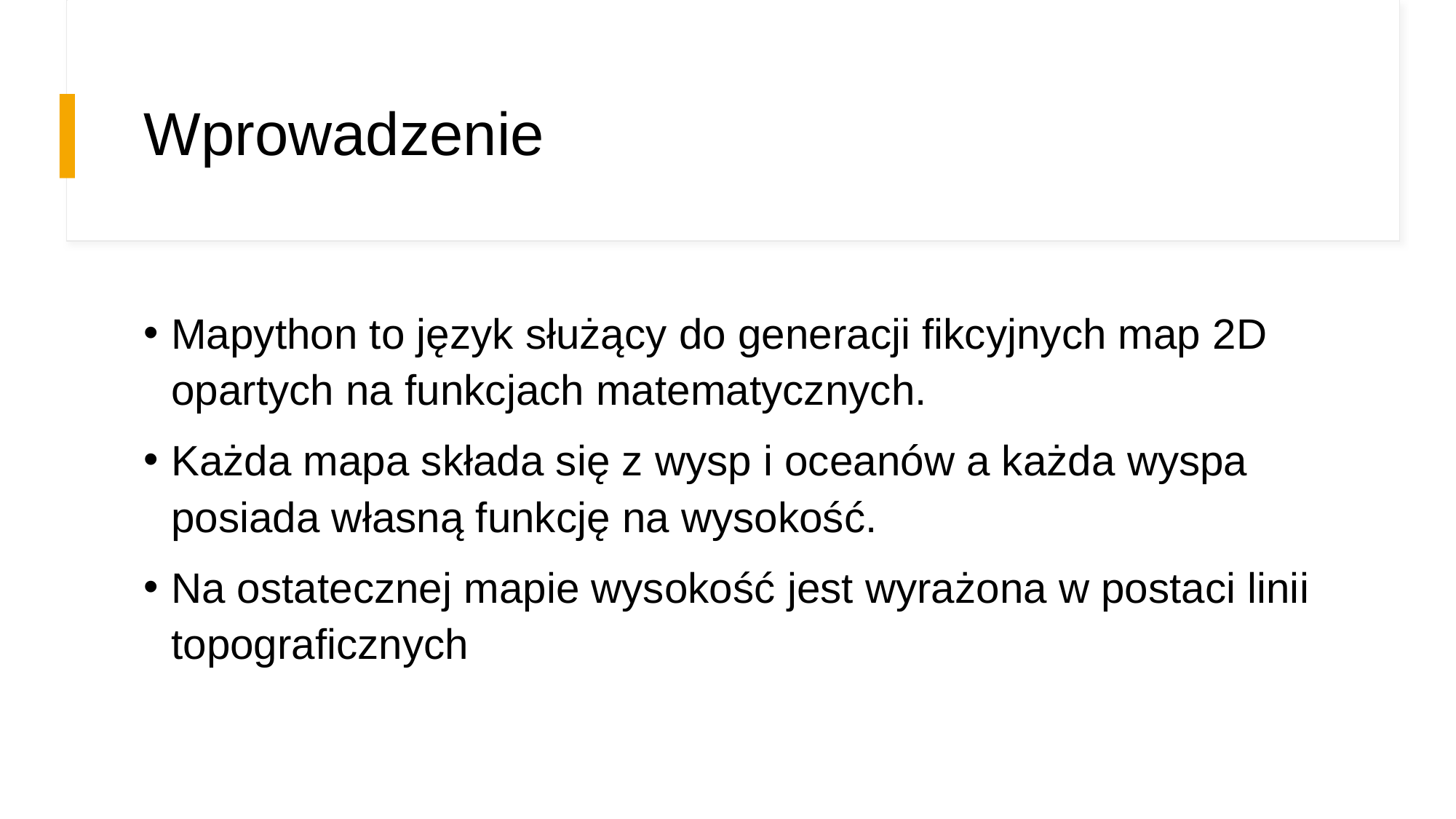

# Wprowadzenie
Mapython to język służący do generacji fikcyjnych map 2D opartych na funkcjach matematycznych.
Każda mapa składa się z wysp i oceanów a każda wyspa posiada własną funkcję na wysokość.
Na ostatecznej mapie wysokość jest wyrażona w postaci linii topograficznych